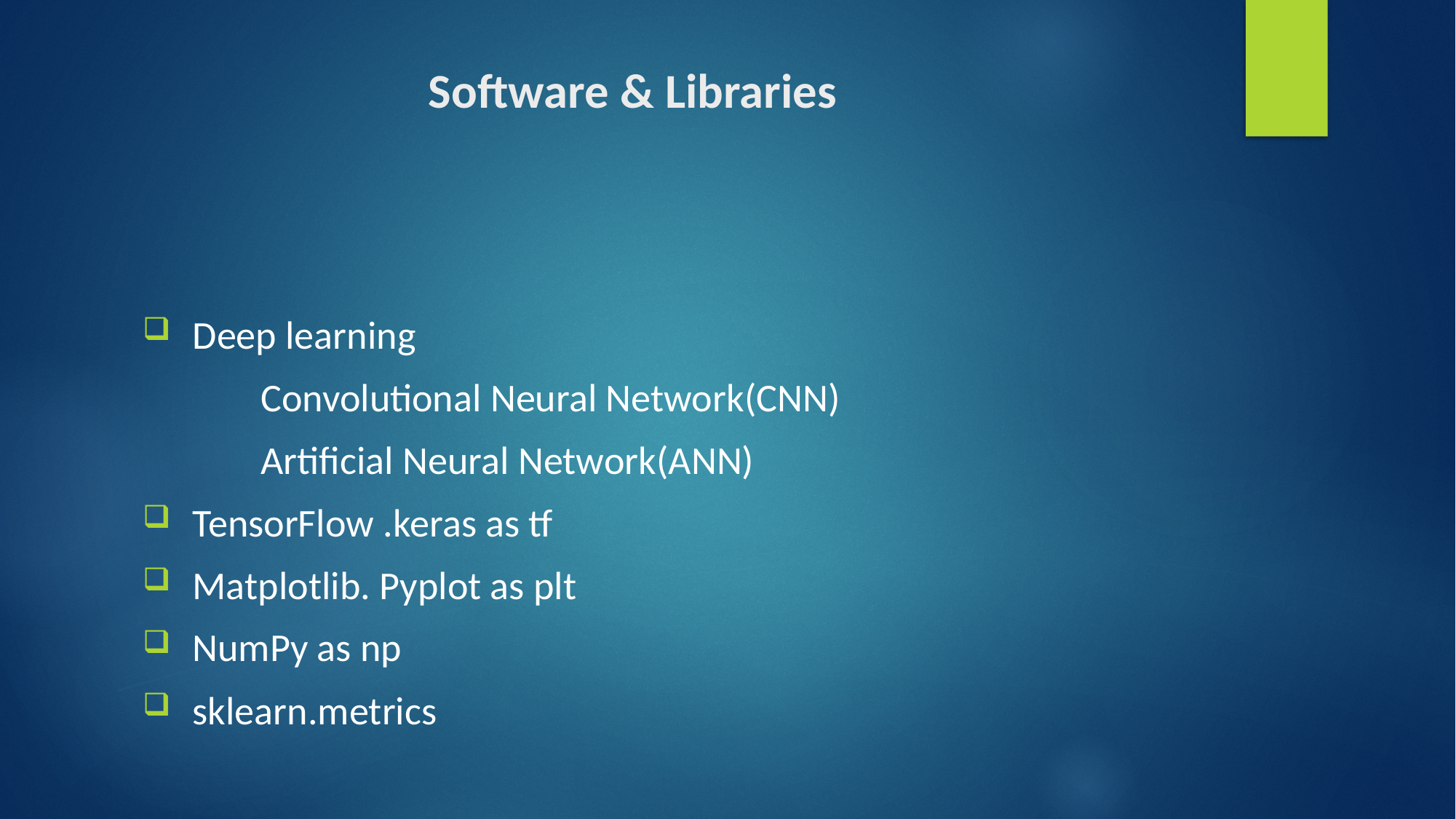

# Software & Libraries

 Deep learning
	 Convolutional Neural Network(CNN)
	 Artificial Neural Network(ANN)
 TensorFlow .keras as tf
 Matplotlib. Pyplot as plt
 NumPy as np
 sklearn.metrics